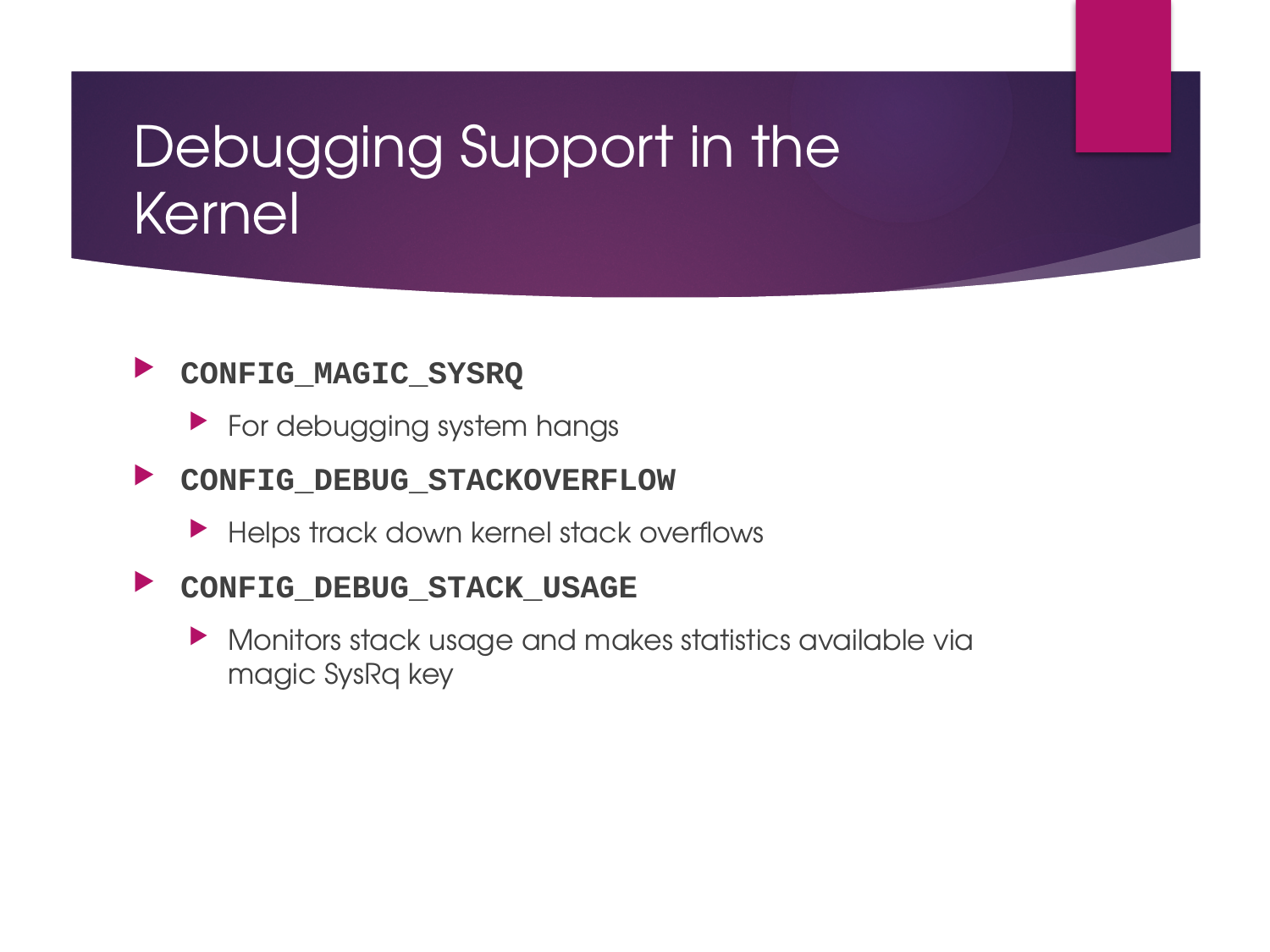

# Debugging Support in the Kernel
CONFIG_MAGIC_SYSRQ
For debugging system hangs
CONFIG_DEBUG_STACKOVERFLOW
Helps track down kernel stack overflows
CONFIG_DEBUG_STACK_USAGE
Monitors stack usage and makes statistics available via magic SysRq key